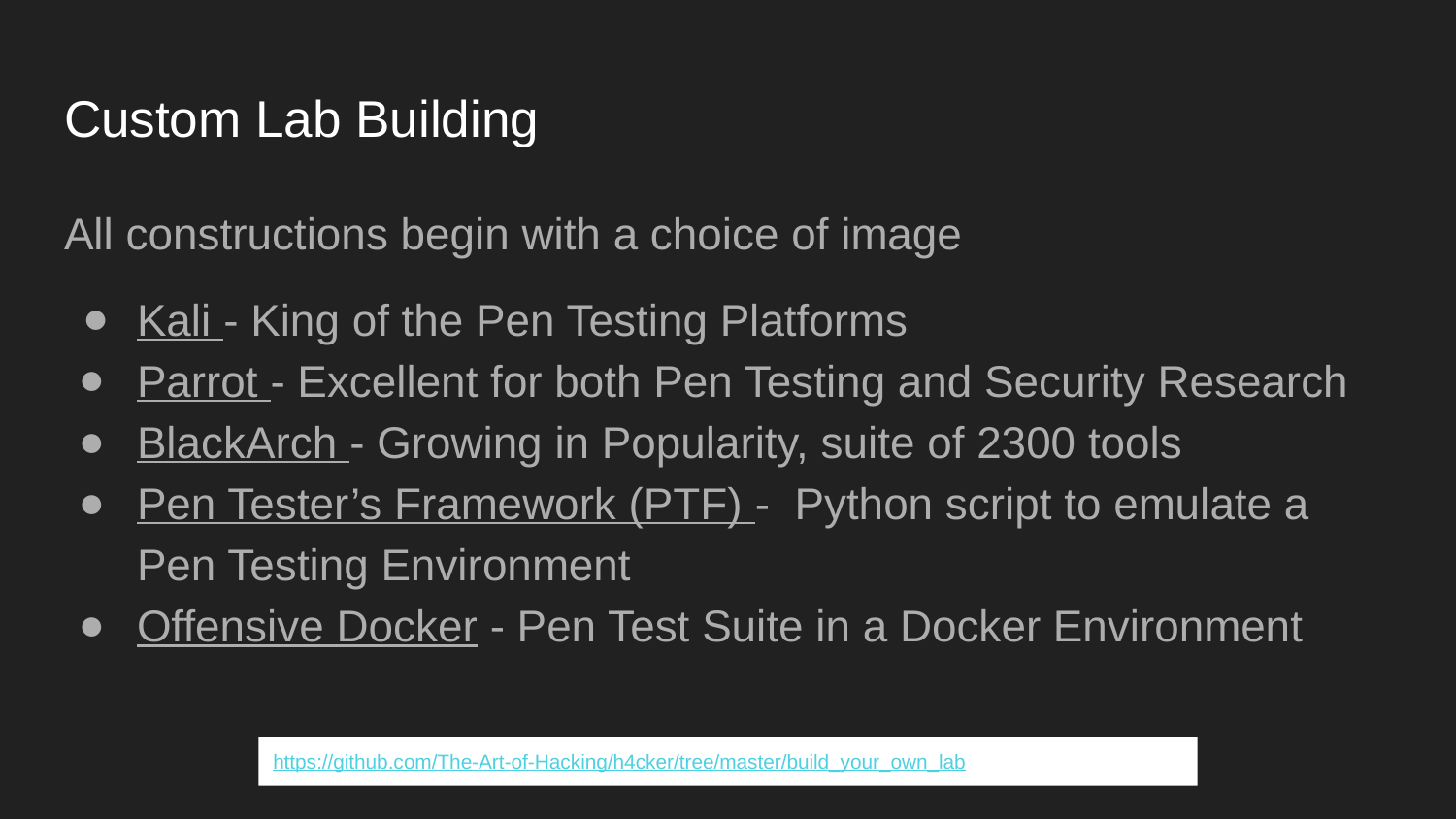

# Custom Lab Building
All constructions begin with a choice of image
Kali - King of the Pen Testing Platforms
Parrot - Excellent for both Pen Testing and Security Research
BlackArch - Growing in Popularity, suite of 2300 tools
Pen Tester’s Framework (PTF) -  Python script to emulate a Pen Testing Environment
Offensive Docker - Pen Test Suite in a Docker Environment
https://github.com/The-Art-of-Hacking/h4cker/tree/master/build_your_own_lab